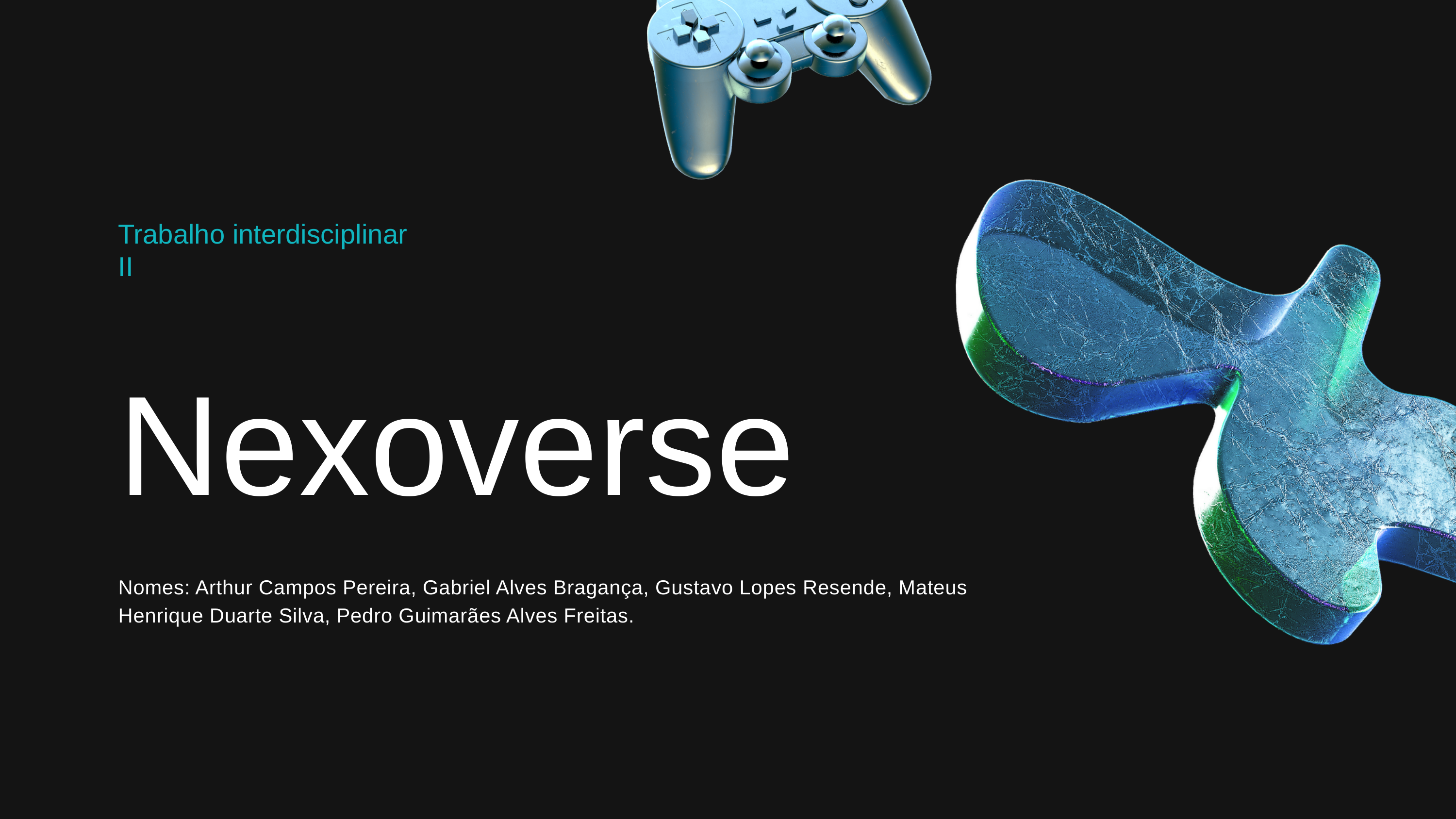

Trabalho interdisciplinar II
Nexoverse
Nomes: Arthur Campos Pereira, Gabriel Alves Bragança, Gustavo Lopes Resende, Mateus Henrique Duarte Silva, Pedro Guimarães Alves Freitas.